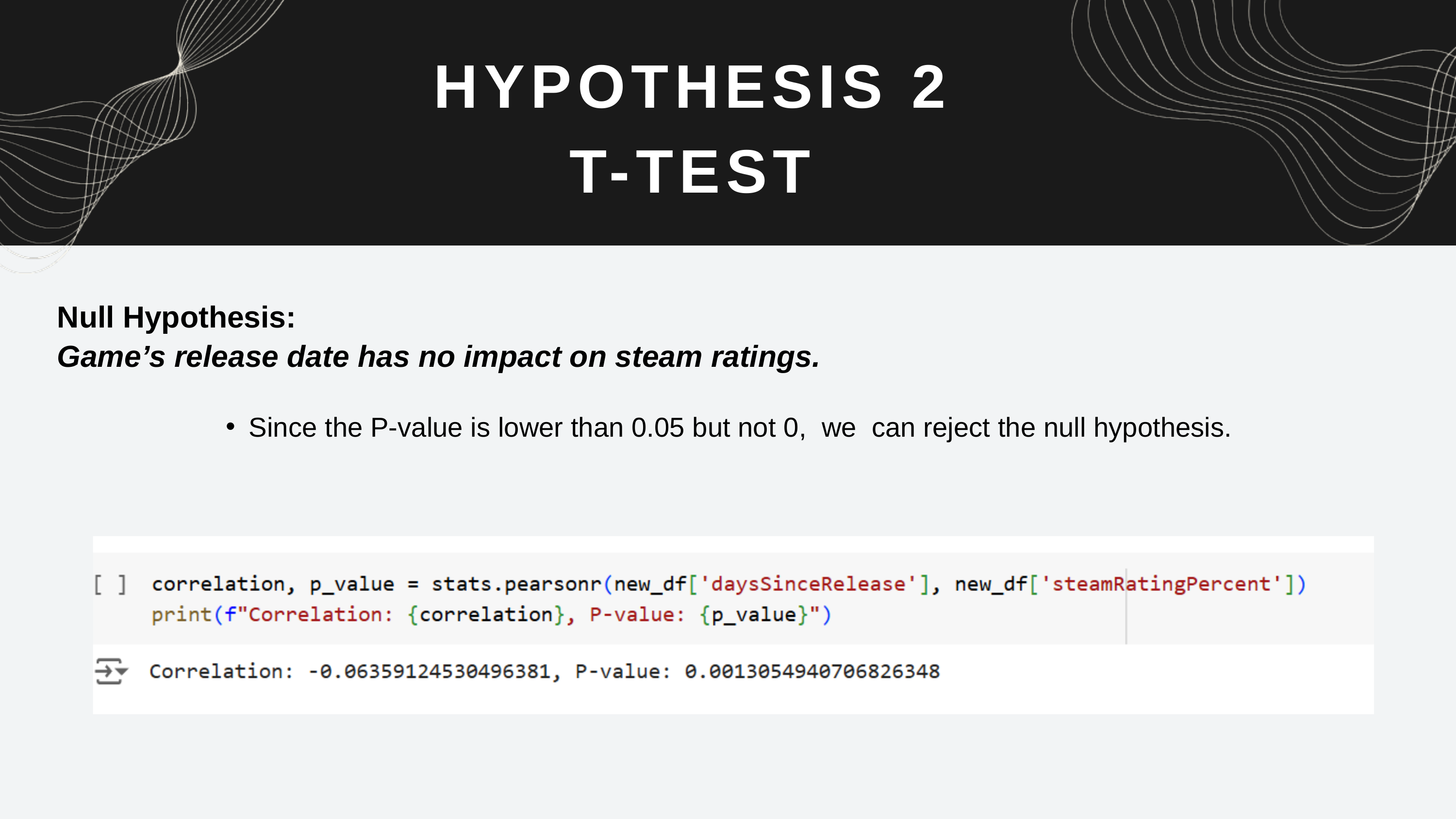

HYPOTHESIS 2
T-TEST
Null Hypothesis:
Game’s release date has no impact on steam ratings.
Since the P-value is lower than 0.05 but not 0,  we  can reject the null hypothesis.